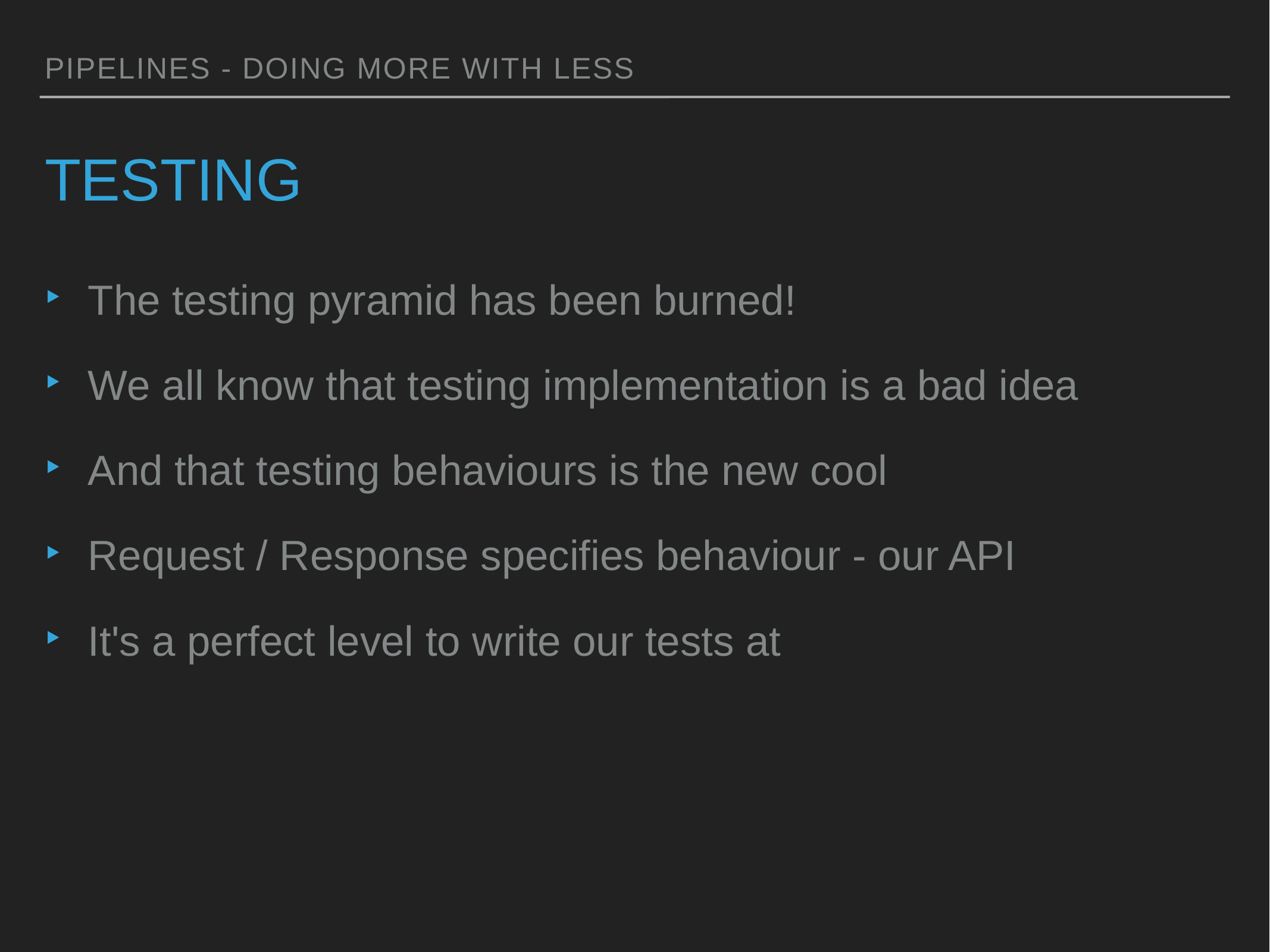

PIPELINES - doing more with less
# Testing
The testing pyramid has been burned!
We all know that testing implementation is a bad idea
And that testing behaviours is the new cool
Request / Response specifies behaviour - our API
It's a perfect level to write our tests at